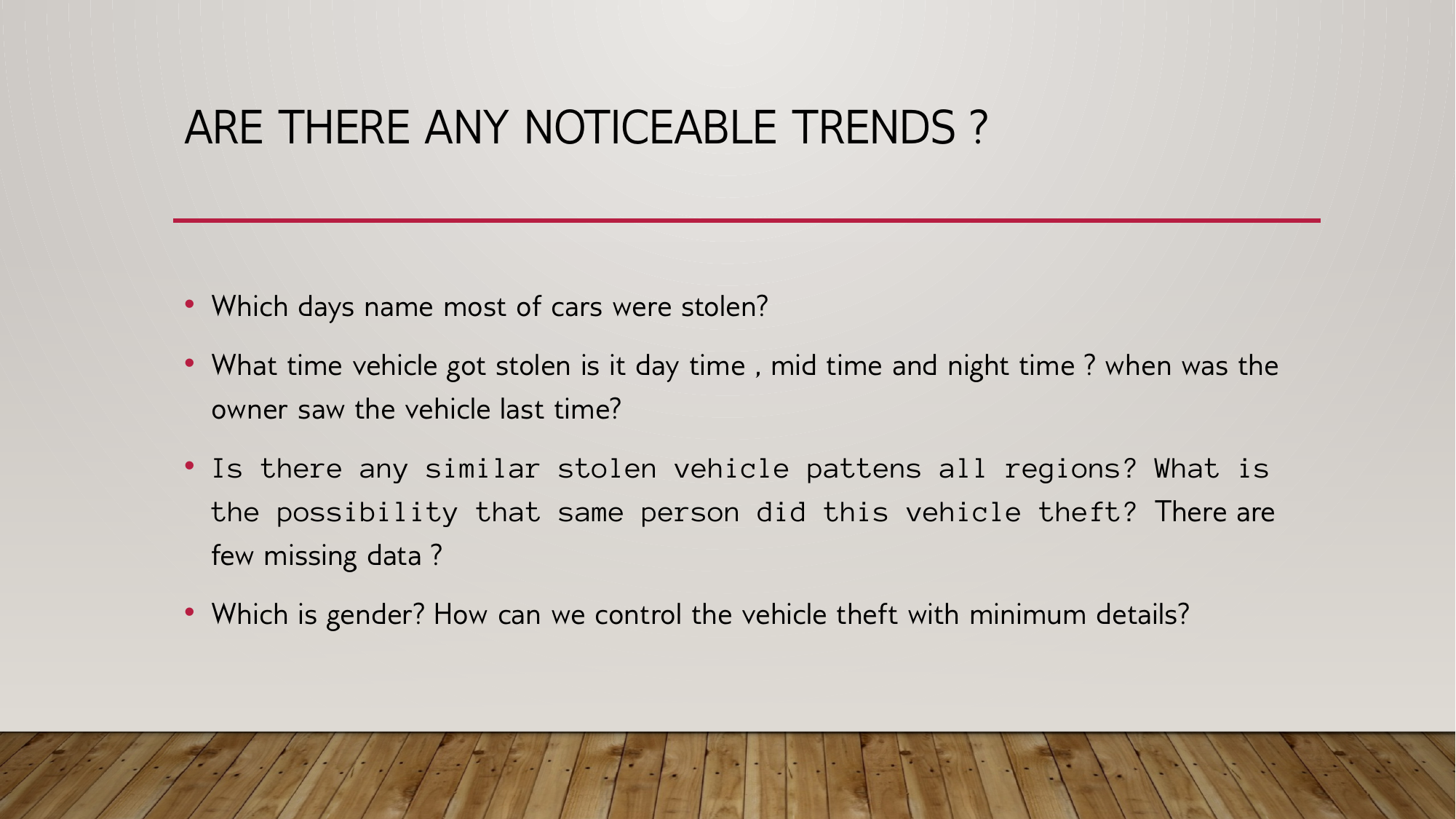

# Are there any noticeable trends ?

Which days name most of cars were stolen?
What time vehicle got stolen is it day time , mid time and night time ? when was the owner saw the vehicle last time?
Is there any similar stolen vehicle pattens all regions? What is the possibility that same person did this vehicle theft? There are few missing data ?
Which is gender? How can we control the vehicle theft with minimum details?